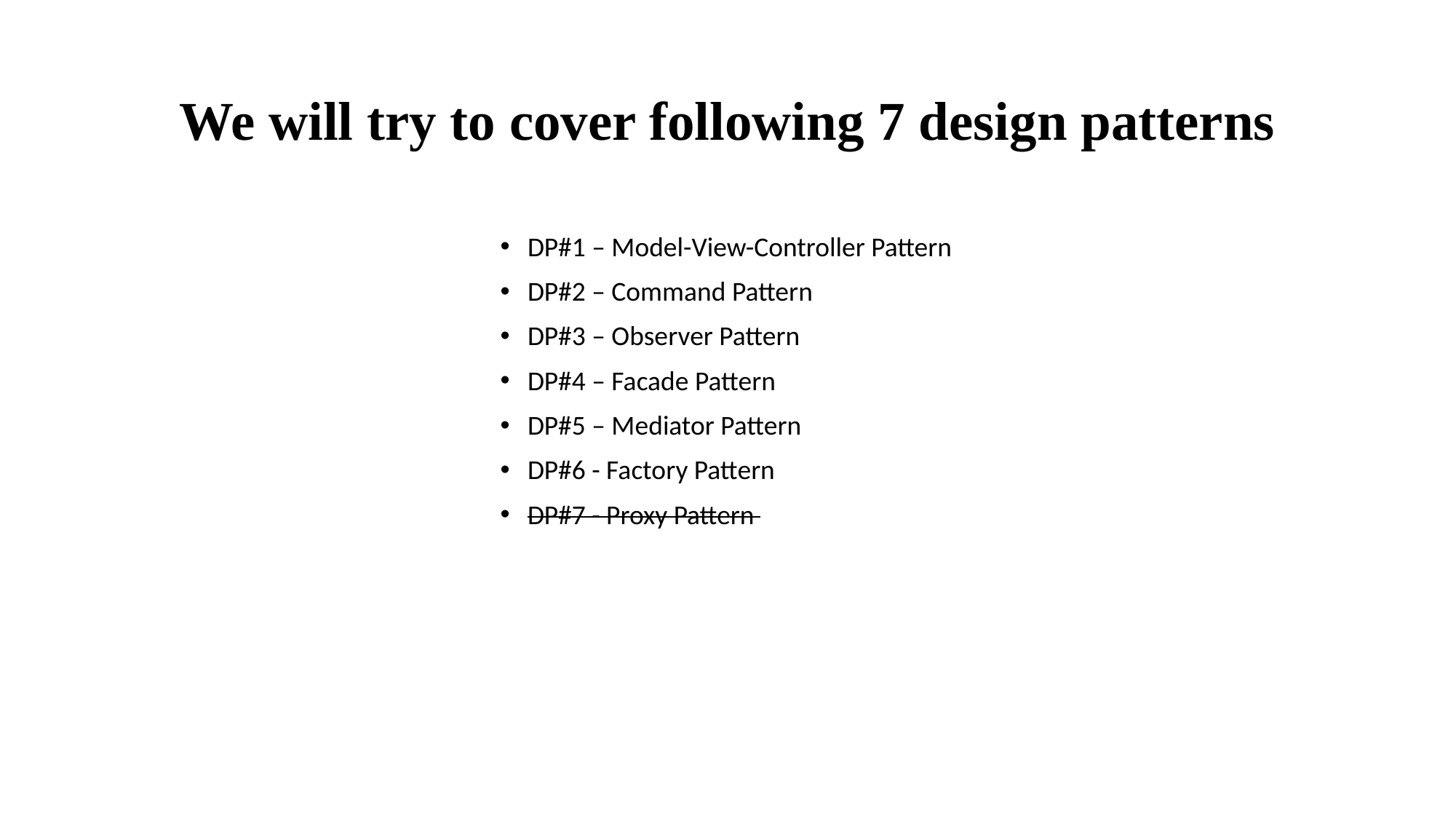

# We will try to cover following 7 design patterns
DP#1 – Model-View-Controller Pattern
DP#2 – Command Pattern
DP#3 – Observer Pattern
DP#4 – Facade Pattern
DP#5 – Mediator Pattern
DP#6 - Factory Pattern
DP#7 - Proxy Pattern